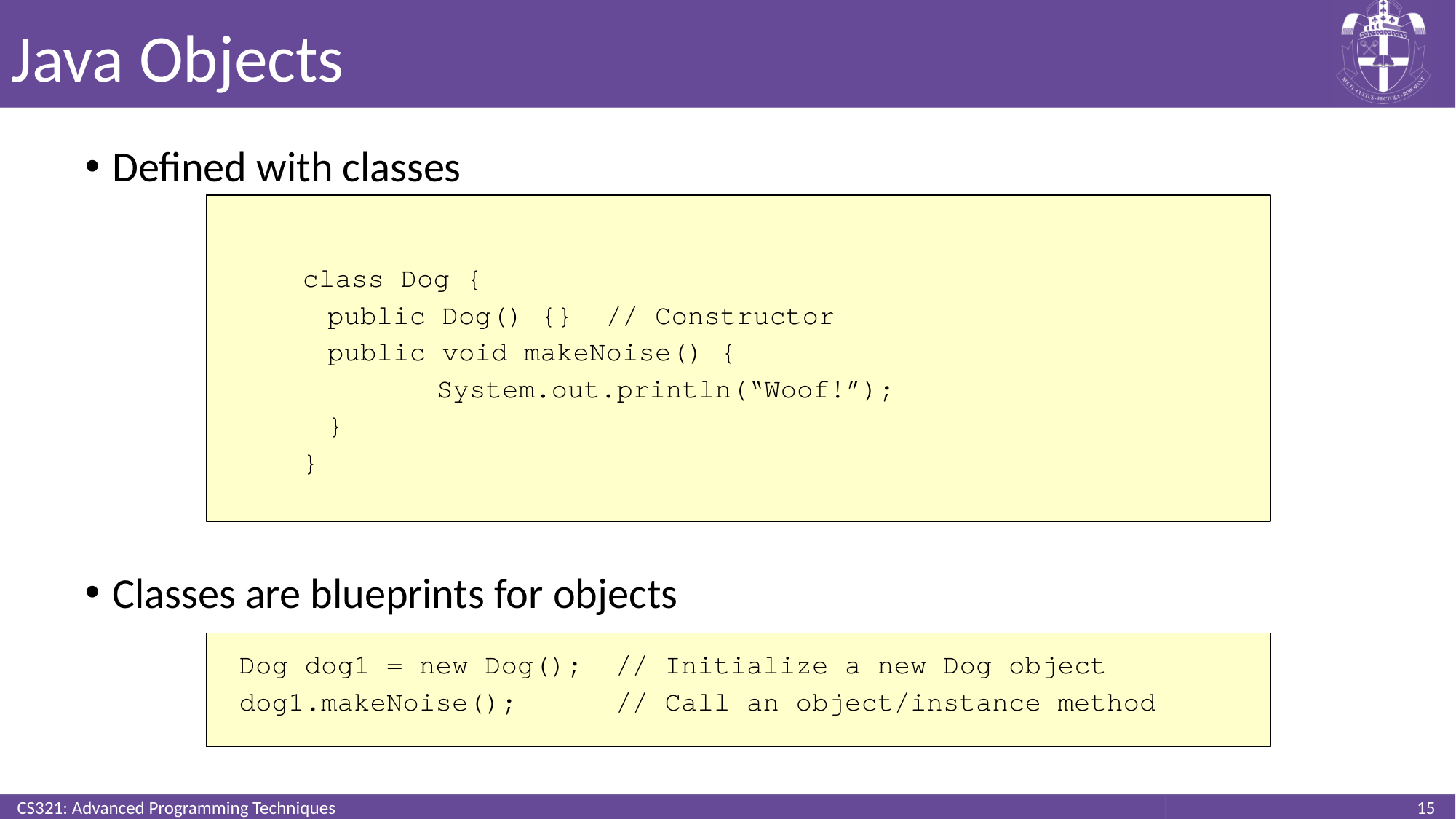

# Java Objects
Defined with classes

Classes are blueprints for objects

class Dog {
	public Dog() {}  // Constructor
	public void makeNoise() {
		System.out.println(“Woof!”);
	}
}

Dog dog1 = new Dog();  // Initialize a new Dog object
dog1.makeNoise();      // Call an object/instance method
CS321: Advanced Programming Techniques
15